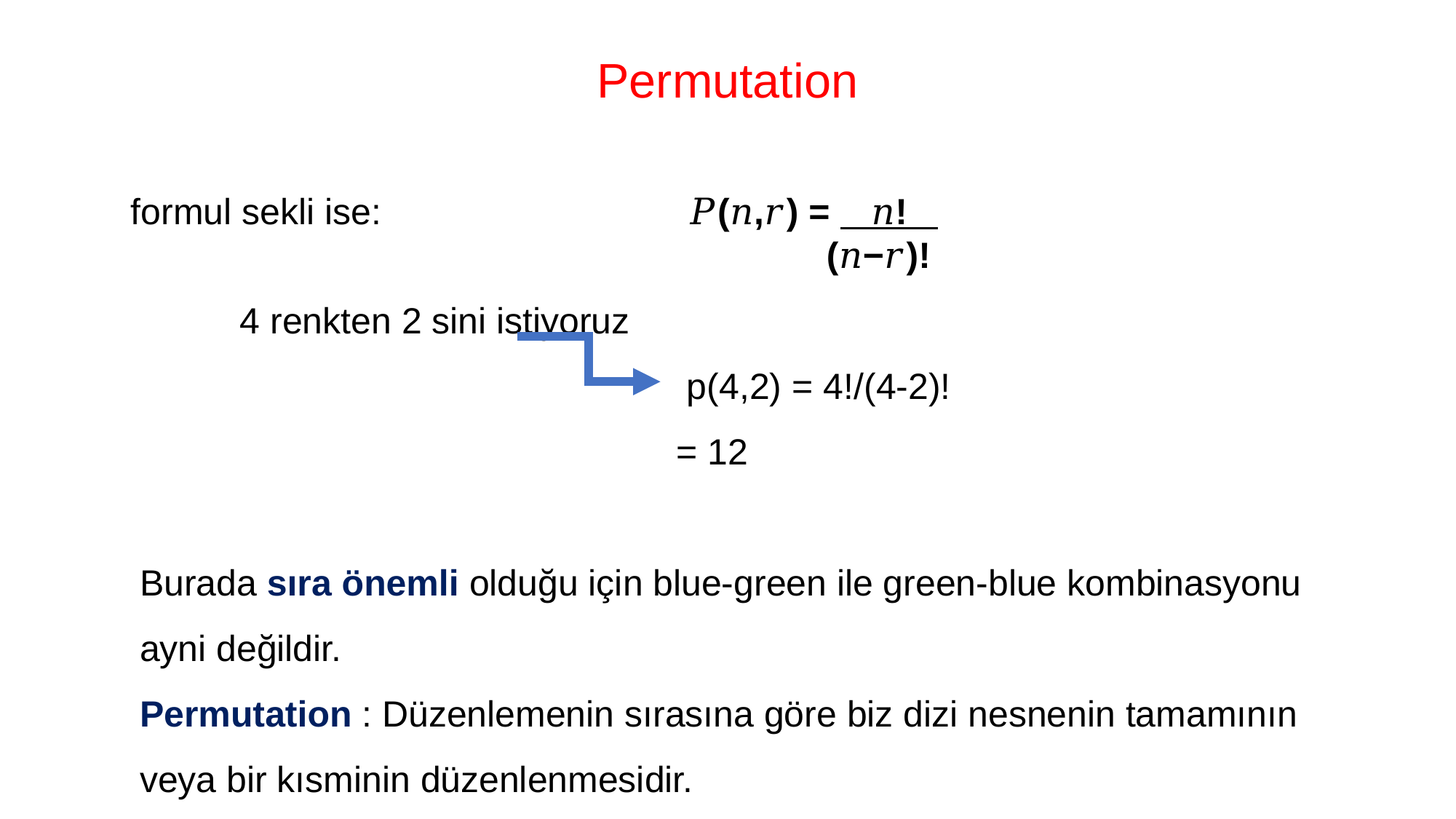

Permutation
formul sekli ise:			 𝑃(𝑛,𝑟) =    𝑛!
						    (𝑛−𝑟)!
	4 renkten 2 sini istiyoruz
           				 p(4,2) = 4!/(4-2)!
                   				= 12
Burada sıra önemli olduğu için blue-green ile green-blue kombinasyonu ayni değildir.
Permutation : Düzenlemenin sırasına göre biz dizi nesnenin tamamının veya bir kısminin düzenlenmesidir.